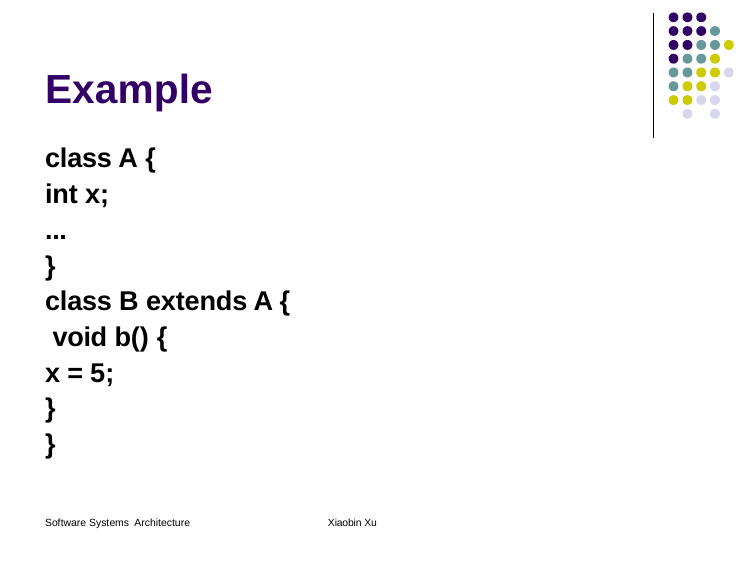

# Example
class A {
int x;
...
}
class B extends A {  void b() {
x = 5;
}
}
Software Systems  Architecture
Xiaobin Xu